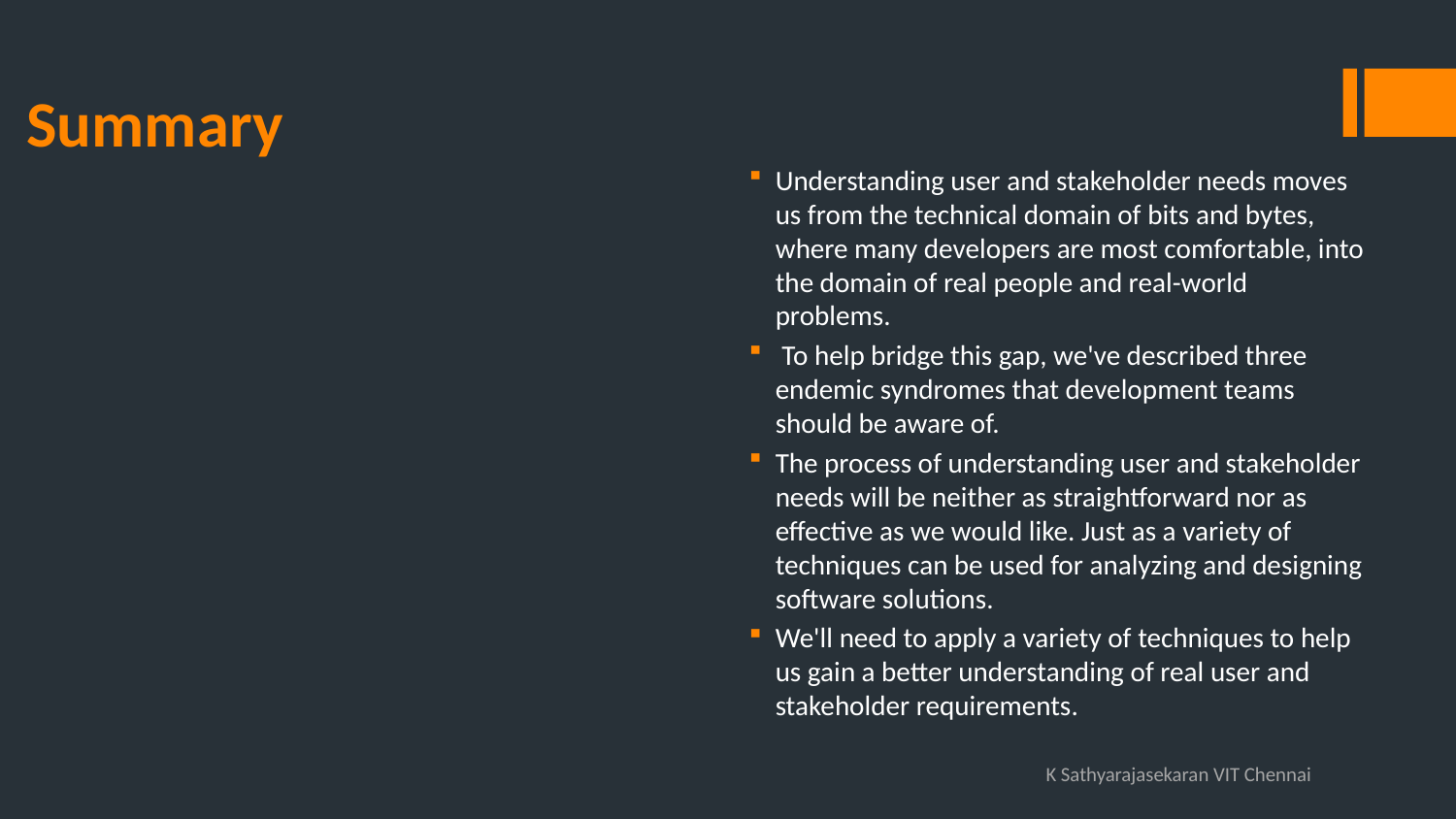

# Summary
Understanding user and stakeholder needs moves us from the technical domain of bits and bytes, where many developers are most comfortable, into the domain of real people and real-world problems.
 To help bridge this gap, we've described three endemic syndromes that development teams should be aware of.
The process of understanding user and stakeholder needs will be neither as straightforward nor as effective as we would like. Just as a variety of techniques can be used for analyzing and designing software solutions.
We'll need to apply a variety of techniques to help us gain a better understanding of real user and stakeholder requirements.

K Sathyarajasekaran VIT Chennai